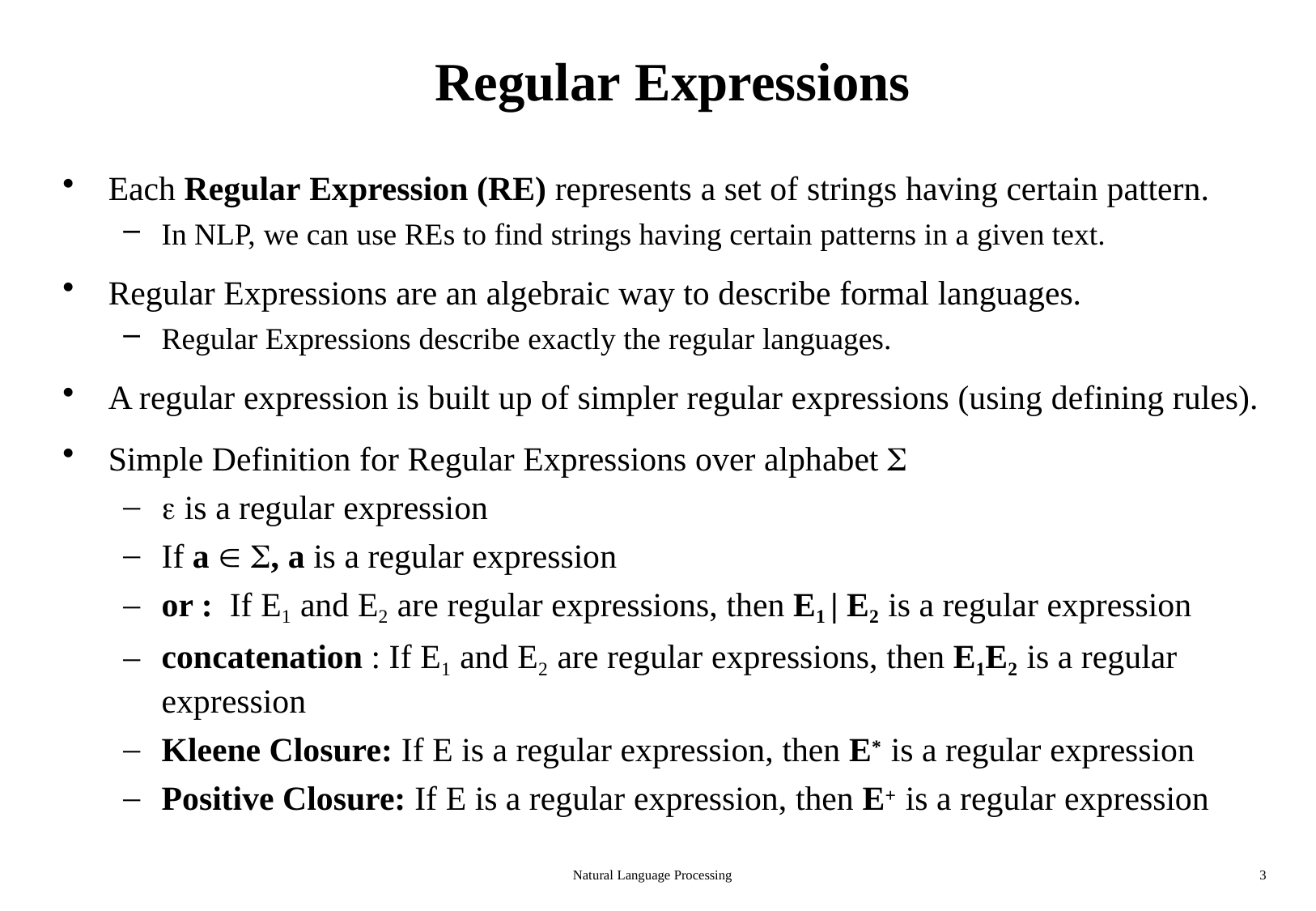

# Regular Expressions
Each Regular Expression (RE) represents a set of strings having certain pattern.
In NLP, we can use REs to find strings having certain patterns in a given text.
Regular Expressions are an algebraic way to describe formal languages.
Regular Expressions describe exactly the regular languages.
A regular expression is built up of simpler regular expressions (using defining rules).
Simple Definition for Regular Expressions over alphabet Σ
ε is a regular expression
If a ∈ Σ, a is a regular expression
or :  If E1 and E2 are regular expressions, then E1 | E2 is a regular expression
concatenation : If E1 and E2 are regular expressions, then E1E2 is a regular
expression
Kleene Closure: If E is a regular expression, then E* is a regular expression
Positive Closure: If E is a regular expression, then E+ is a regular expression
Natural Language Processing
3